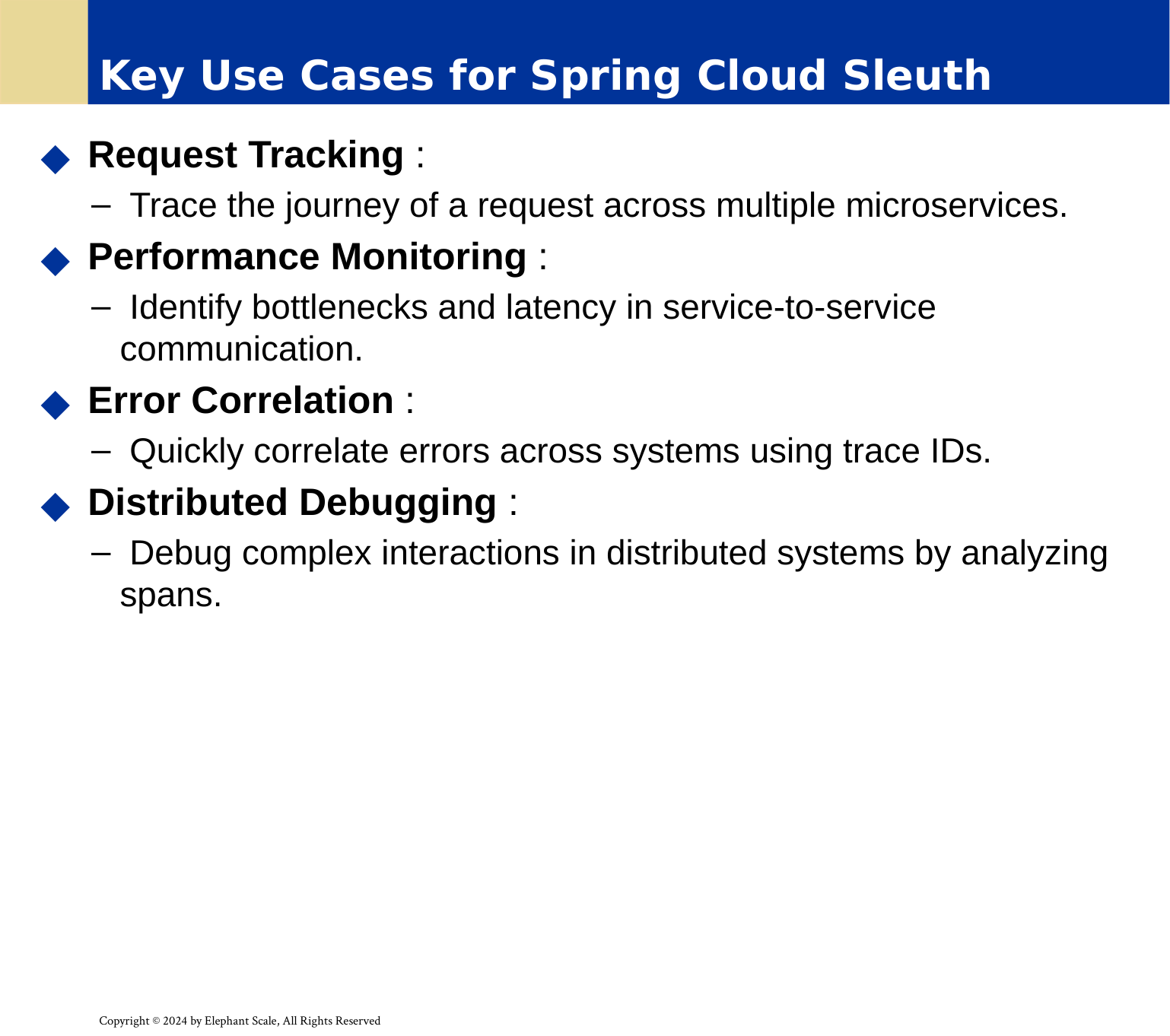

# Key Use Cases for Spring Cloud Sleuth
 Request Tracking :
 Trace the journey of a request across multiple microservices.
 Performance Monitoring :
 Identify bottlenecks and latency in service-to-service communication.
 Error Correlation :
 Quickly correlate errors across systems using trace IDs.
 Distributed Debugging :
 Debug complex interactions in distributed systems by analyzing spans.
Copyright © 2024 by Elephant Scale, All Rights Reserved